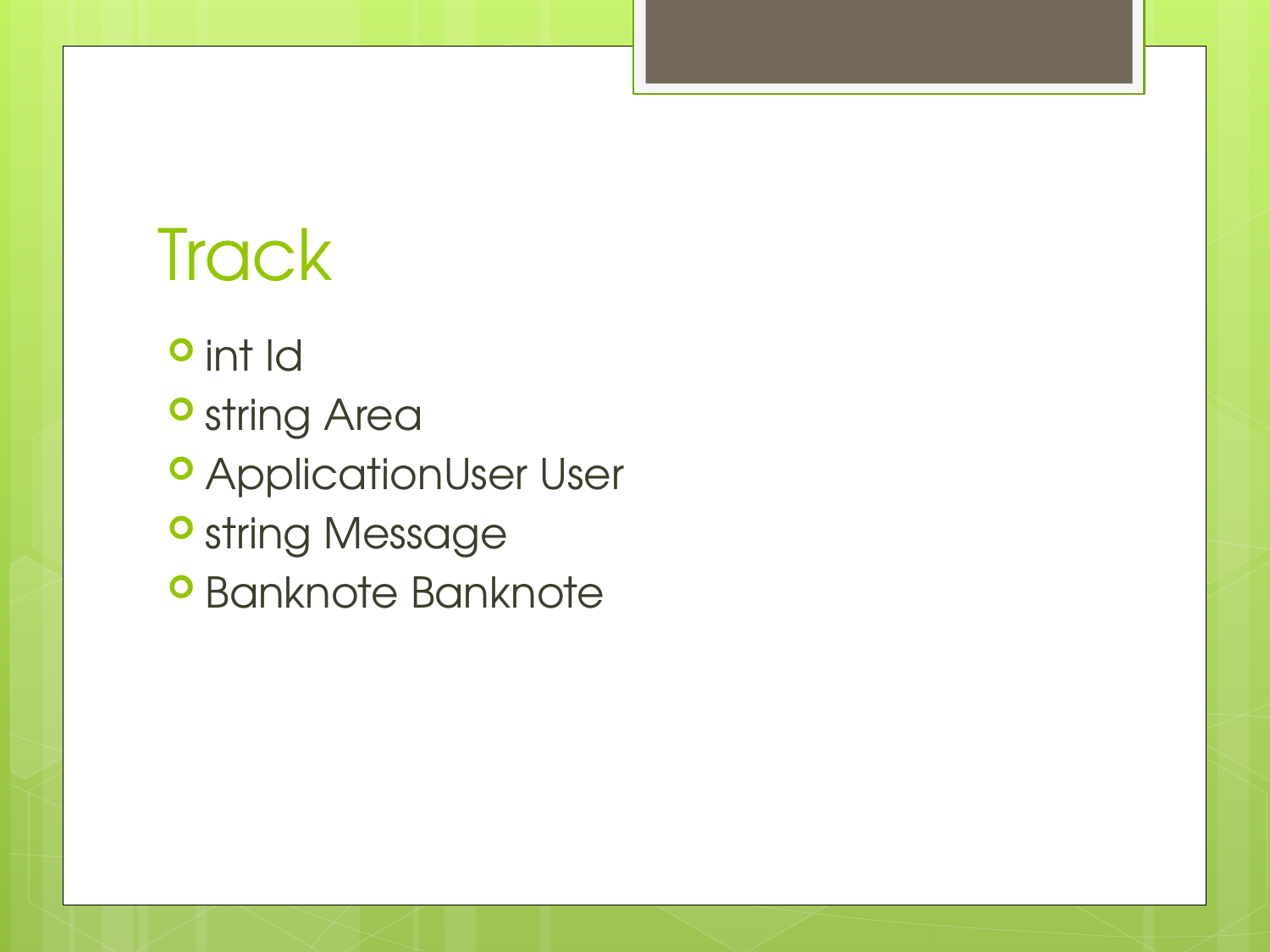

# Track
int Id
string Area
ApplicationUser User
string Message
Banknote Banknote